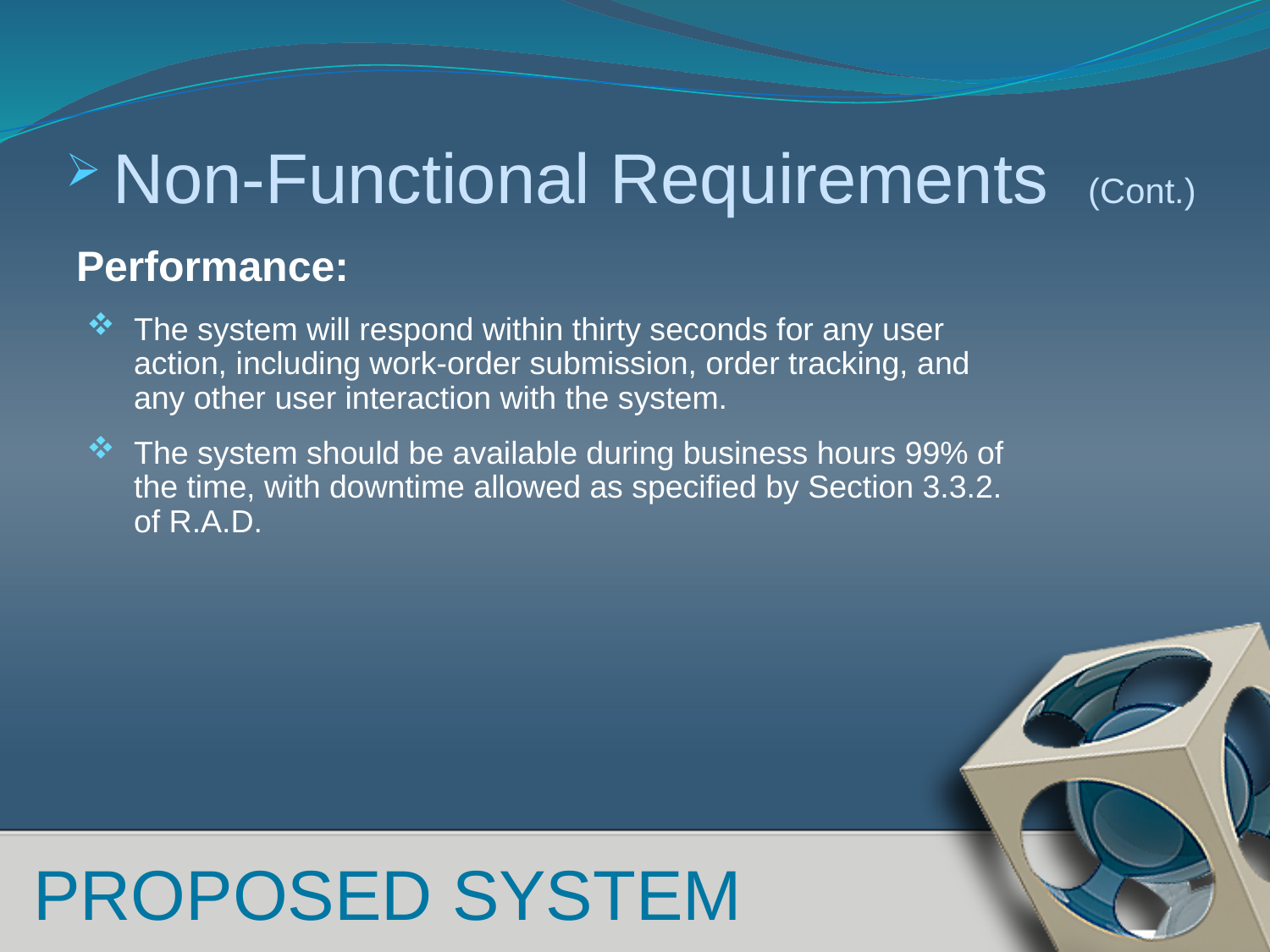

Non-Functional Requirements  (Cont.)

Performance:
The system will respond within thirty seconds for any user action, including work-order submission, order tracking, and any other user interaction with the system.
The system should be available during business hours 99% of the time, with downtime allowed as specified by Section 3.3.2. of R.A.D.
PROPOSED SYSTEM